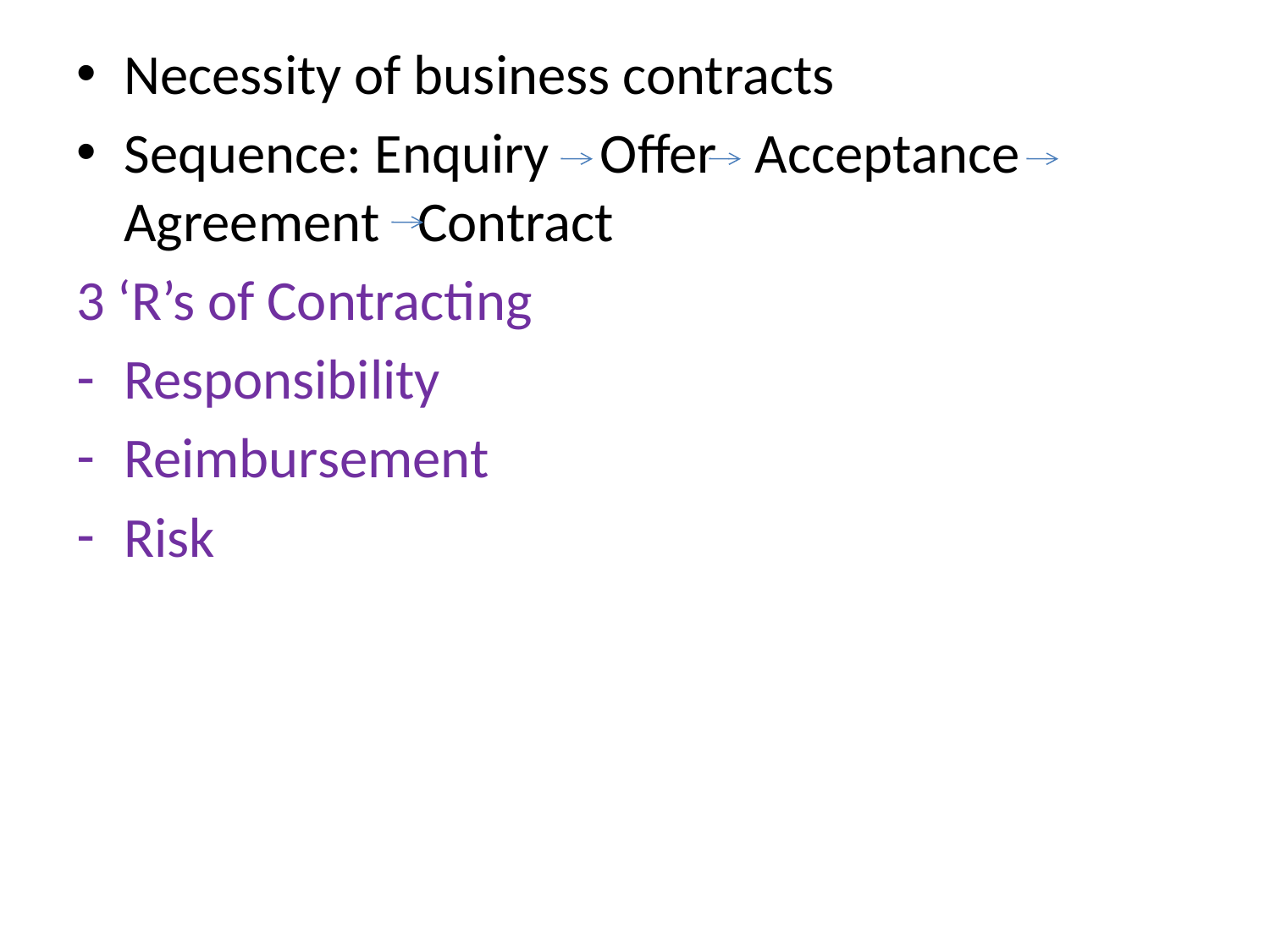

Necessity of business contracts
Sequence: Enquiry    Offer   Acceptance   Agreement   Contract
3 ‘R’s of Contracting
Responsibility
Reimbursement
Risk